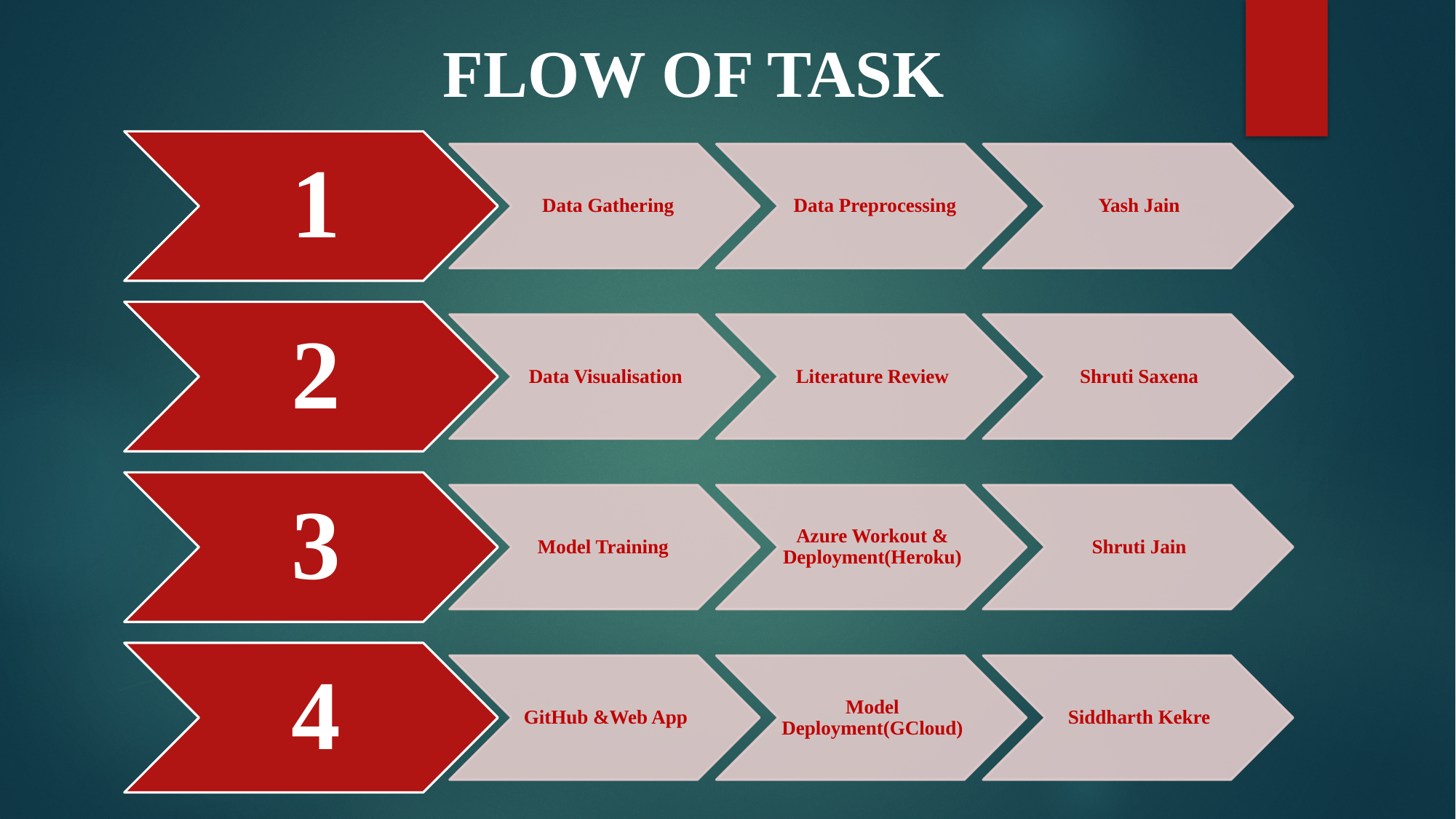

FLOW OF TASK
1
 Data Gathering
 Data Preprocessing
Yash Jain
2
Data Visualisation
Literature Review
Shruti Saxena
3
Model Training
Azure Workout & Deployment(Heroku)
Shruti Jain
4
GitHub &Web App
Model Deployment(GCloud)
Siddharth Kekre